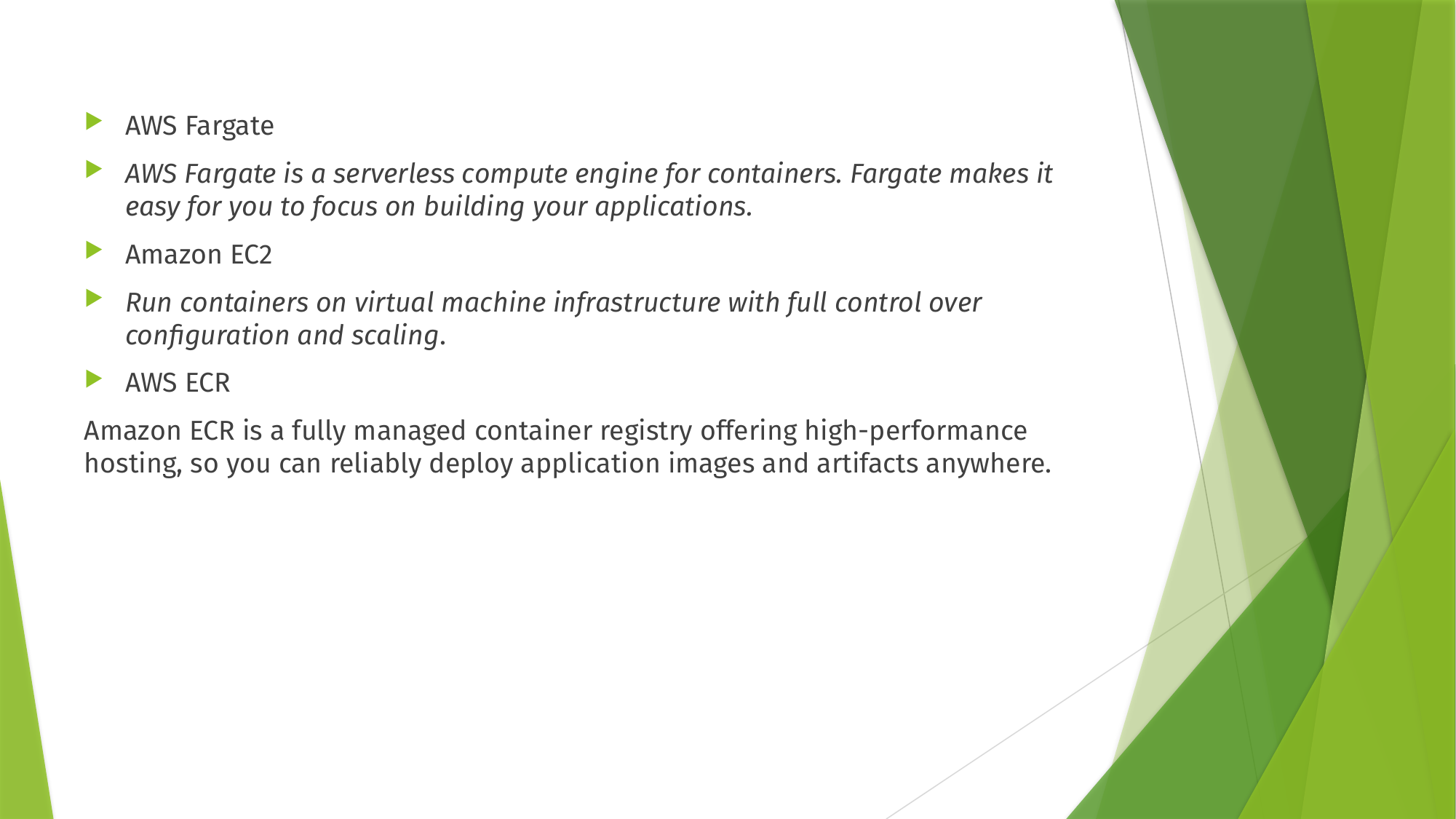

AWS Fargate
AWS Fargate is a serverless compute engine for containers. Fargate makes it easy for you to focus on building your applications.
Amazon EC2
Run containers on virtual machine infrastructure with full control over configuration and scaling.
AWS ECR
Amazon ECR is a fully managed container registry offering high-performance hosting, so you can reliably deploy application images and artifacts anywhere.